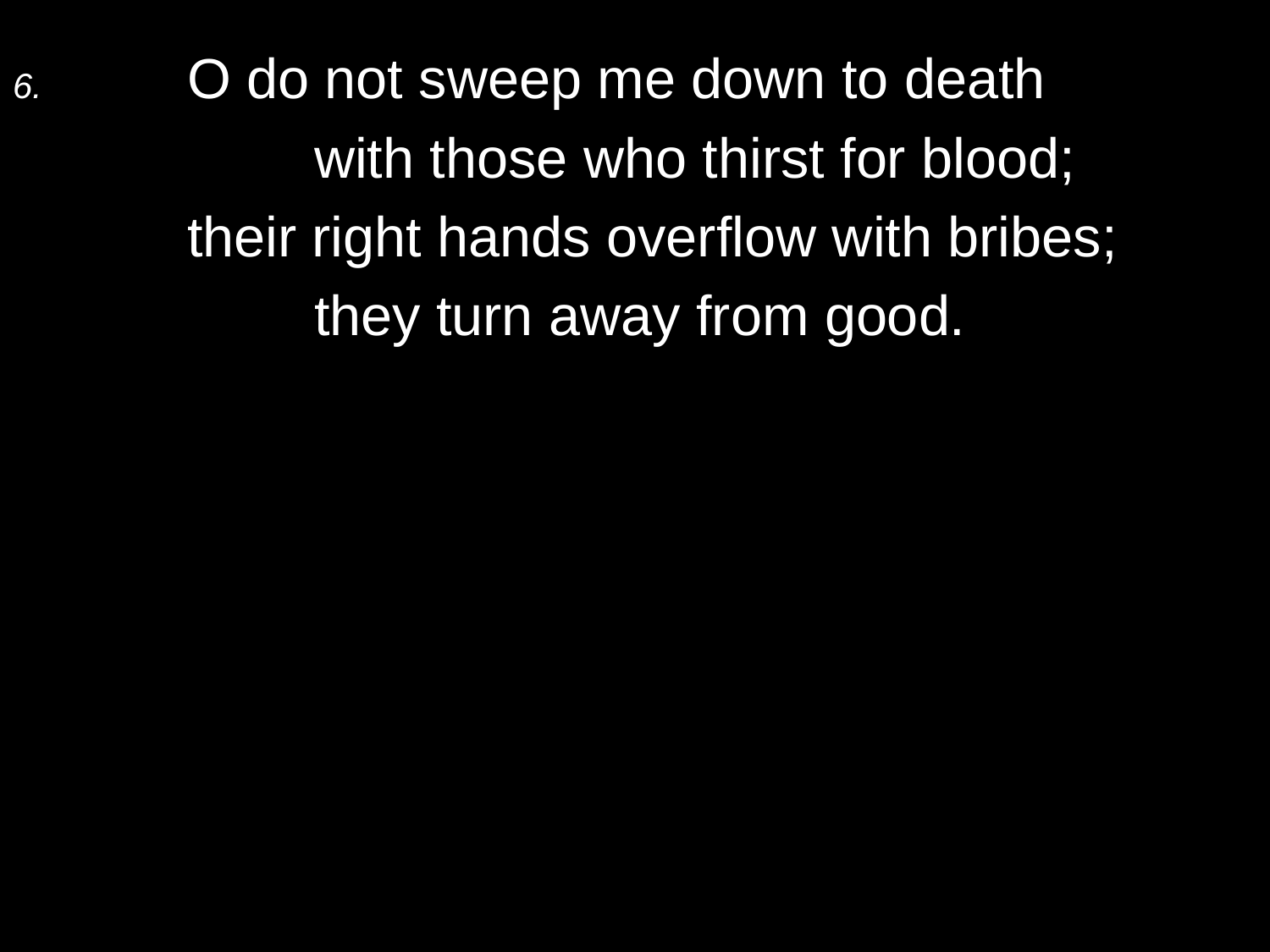

6.	O do not sweep me down to death
		with those who thirst for blood;
	their right hands overflow with bribes;
		they turn away from good.